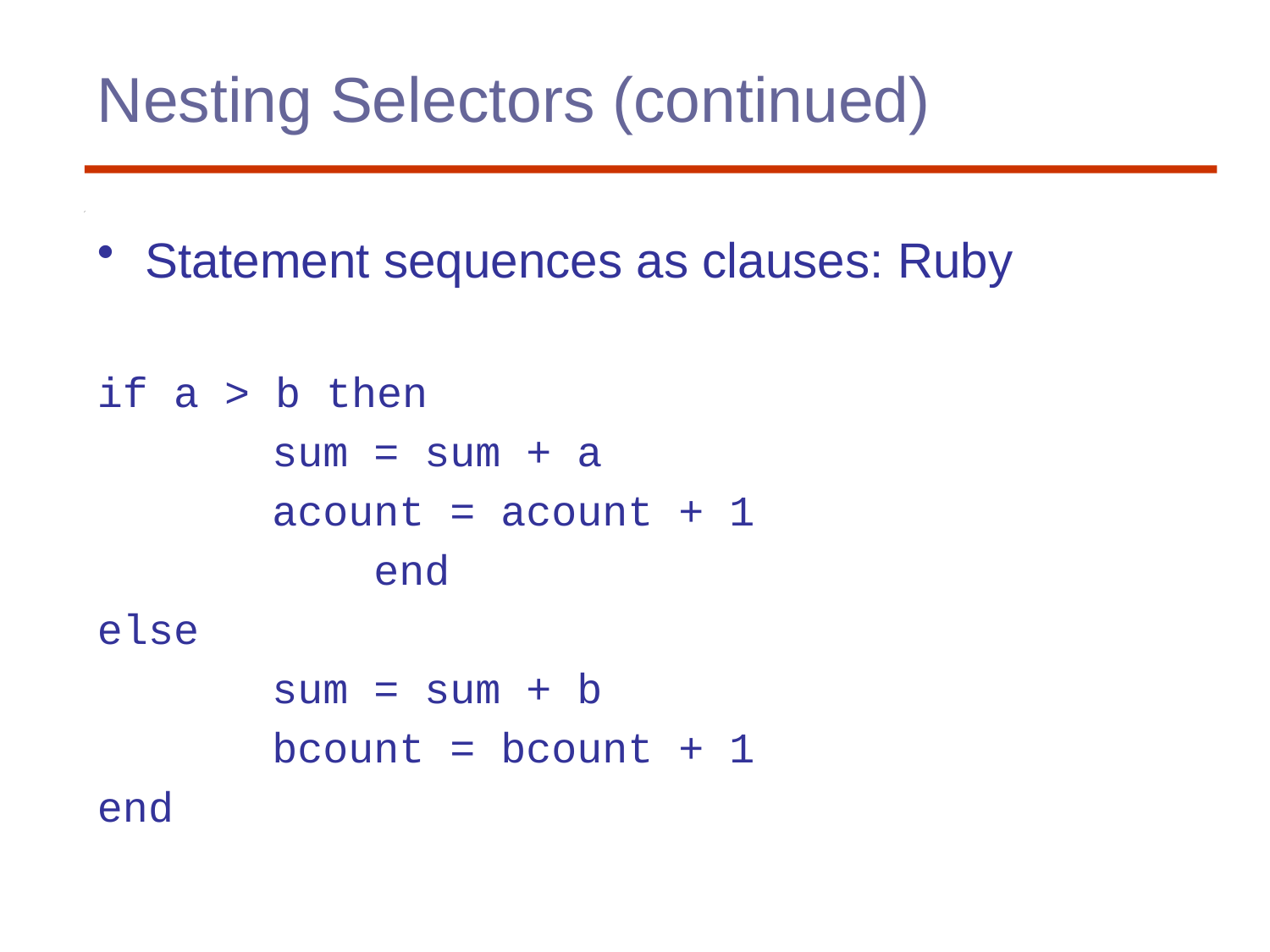

# Nesting Selectors (continued)
Statement sequences as clauses: Ruby

if a > b then
		sum = sum + a
		acount = acount + 1
		    end
else
		sum = sum + b
		bcount = bcount + 1
end